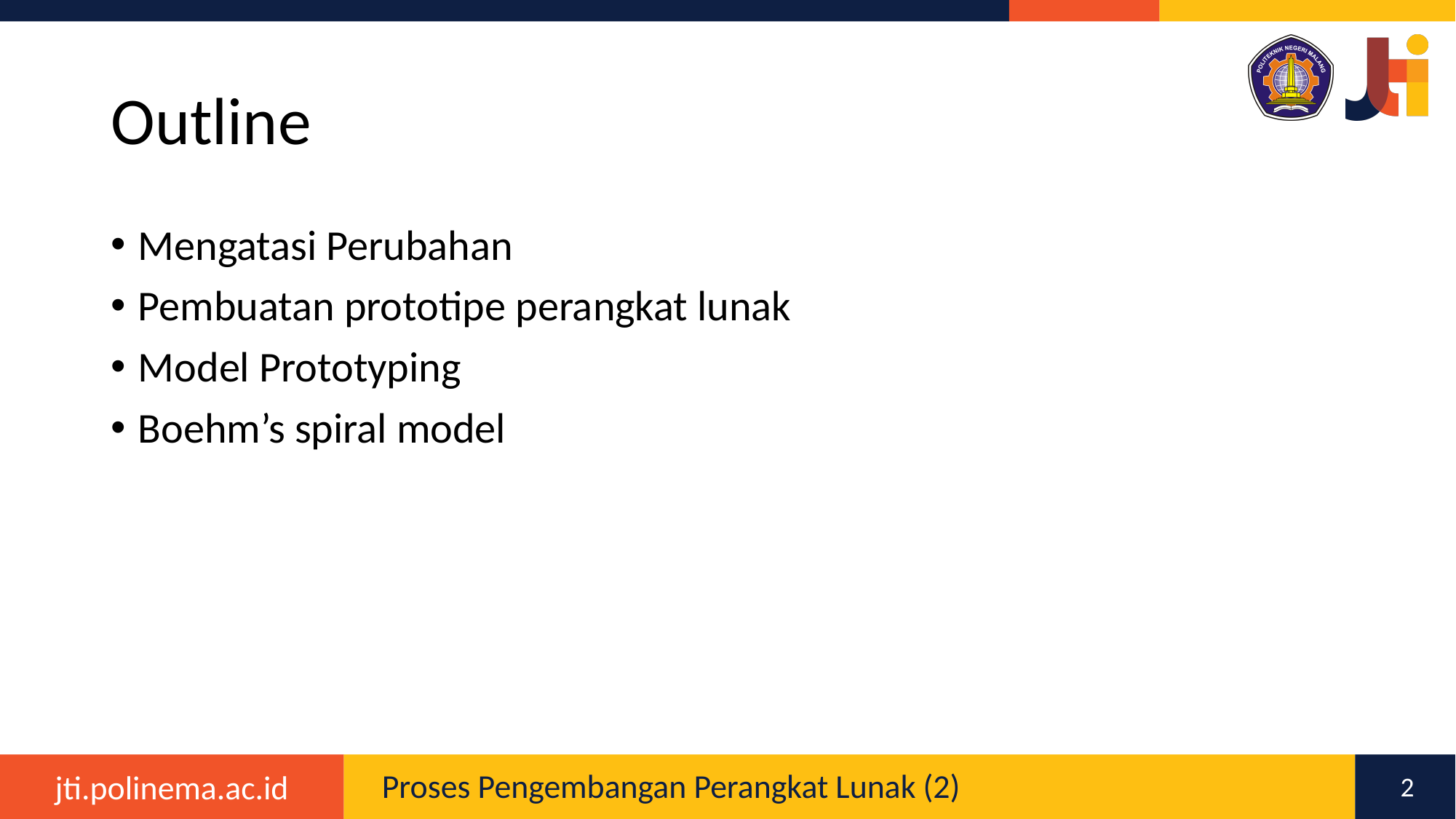

# Outline
Mengatasi Perubahan
Pembuatan prototipe perangkat lunak
Model Prototyping
Boehm’s spiral model
Proses Pengembangan Perangkat Lunak (2)
2